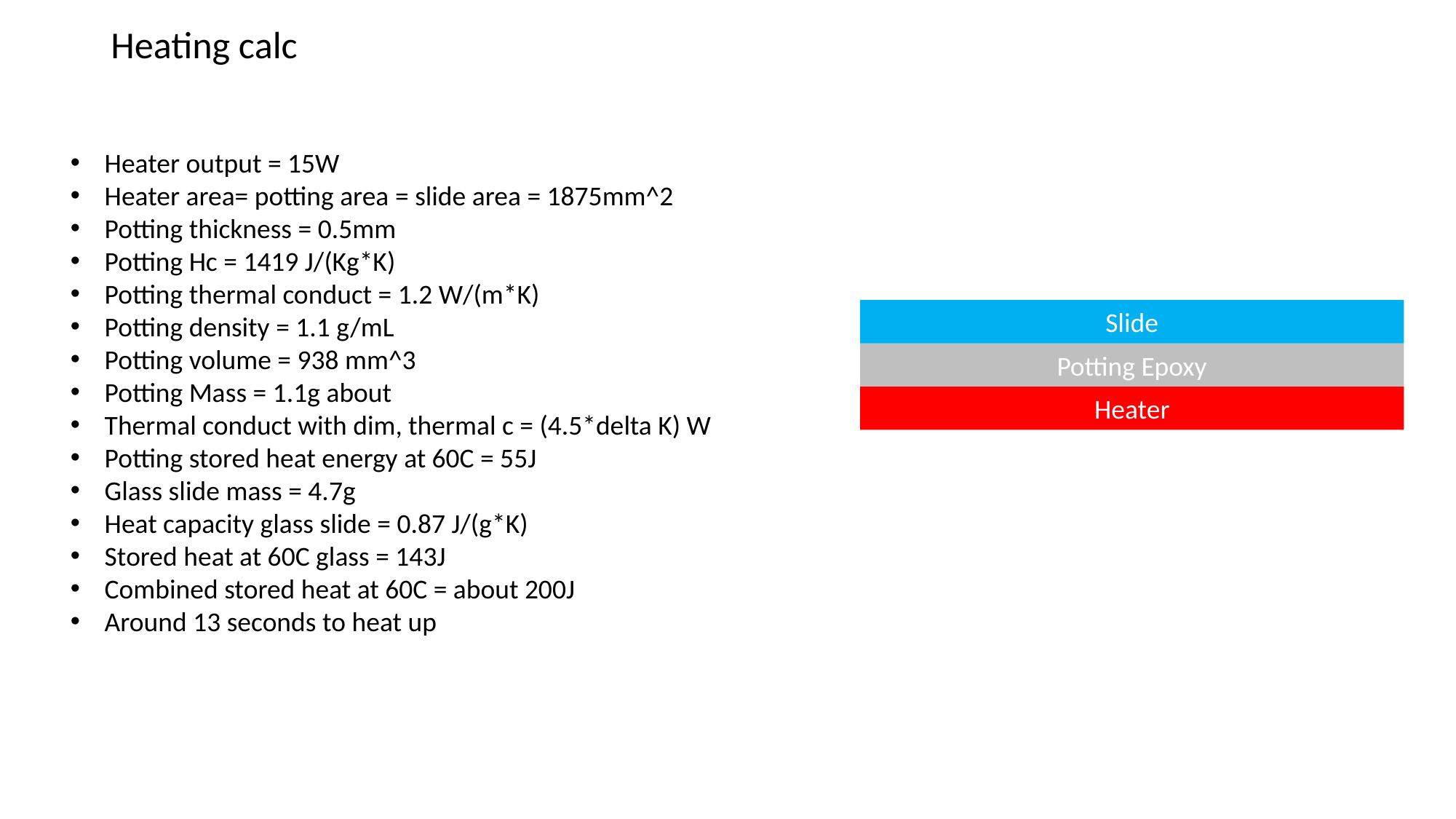

# Heating calc
Heater output = 15W
Heater area= potting area = slide area = 1875mm^2
Potting thickness = 0.5mm
Potting Hc = 1419 J/(Kg*K)
Potting thermal conduct = 1.2 W/(m*K)
Potting density = 1.1 g/mL
Potting volume = 938 mm^3
Potting Mass = 1.1g about
Thermal conduct with dim, thermal c = (4.5*delta K) W
Potting stored heat energy at 60C = 55J
Glass slide mass = 4.7g
Heat capacity glass slide = 0.87 J/(g*K)
Stored heat at 60C glass = 143J
Combined stored heat at 60C = about 200J
Around 13 seconds to heat up

Slide
Potting Epoxy
Heater